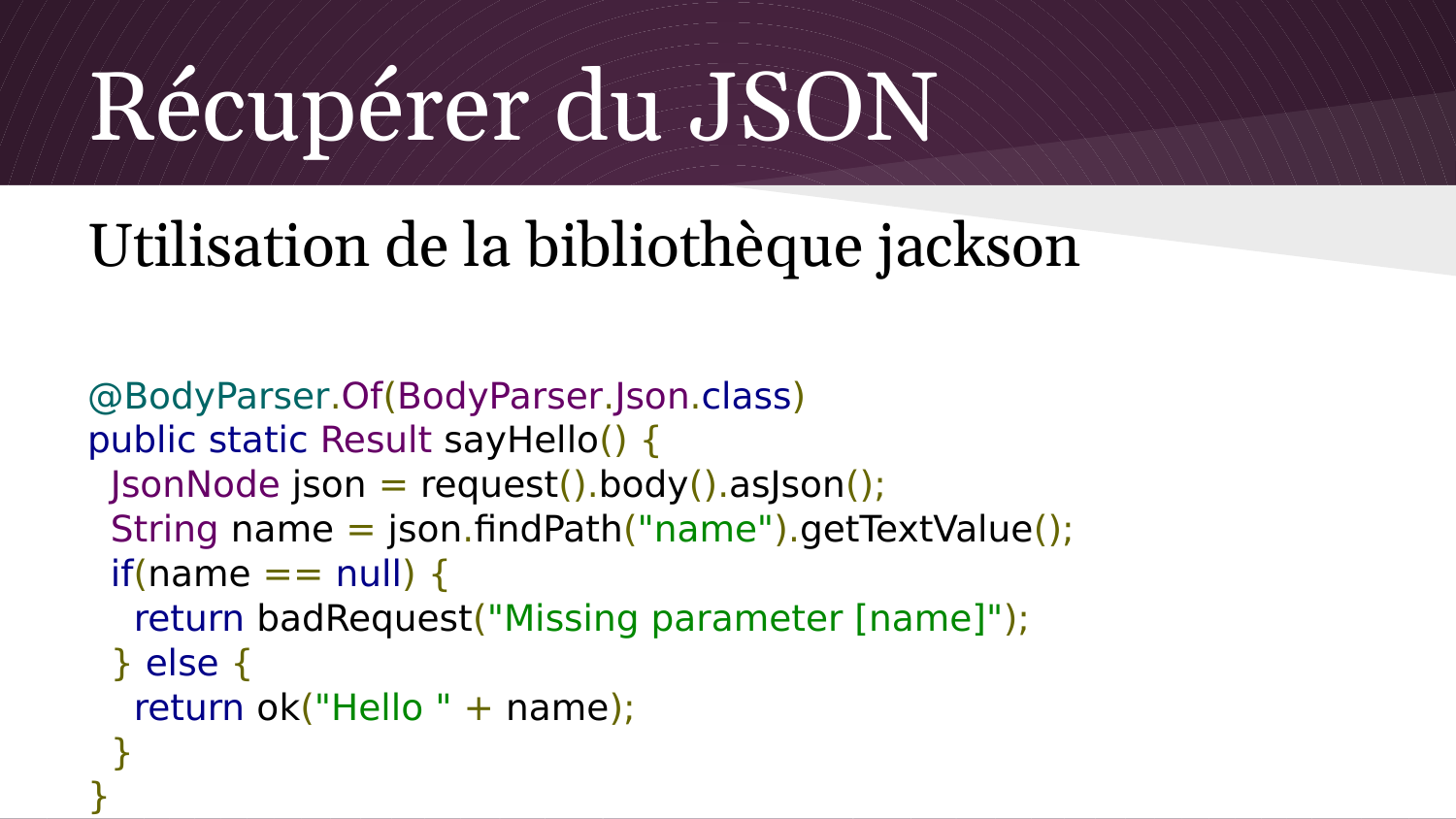

# Récupérer du JSON
Utilisation de la bibliothèque jackson

@BodyParser.Of(BodyParser.Json.class)
public static Result sayHello() {
  JsonNode json = request().body().asJson();
  String name = json.findPath("name").getTextValue();
  if(name == null) {
    return badRequest("Missing parameter [name]");
  } else {
    return ok("Hello " + name);
  }
}